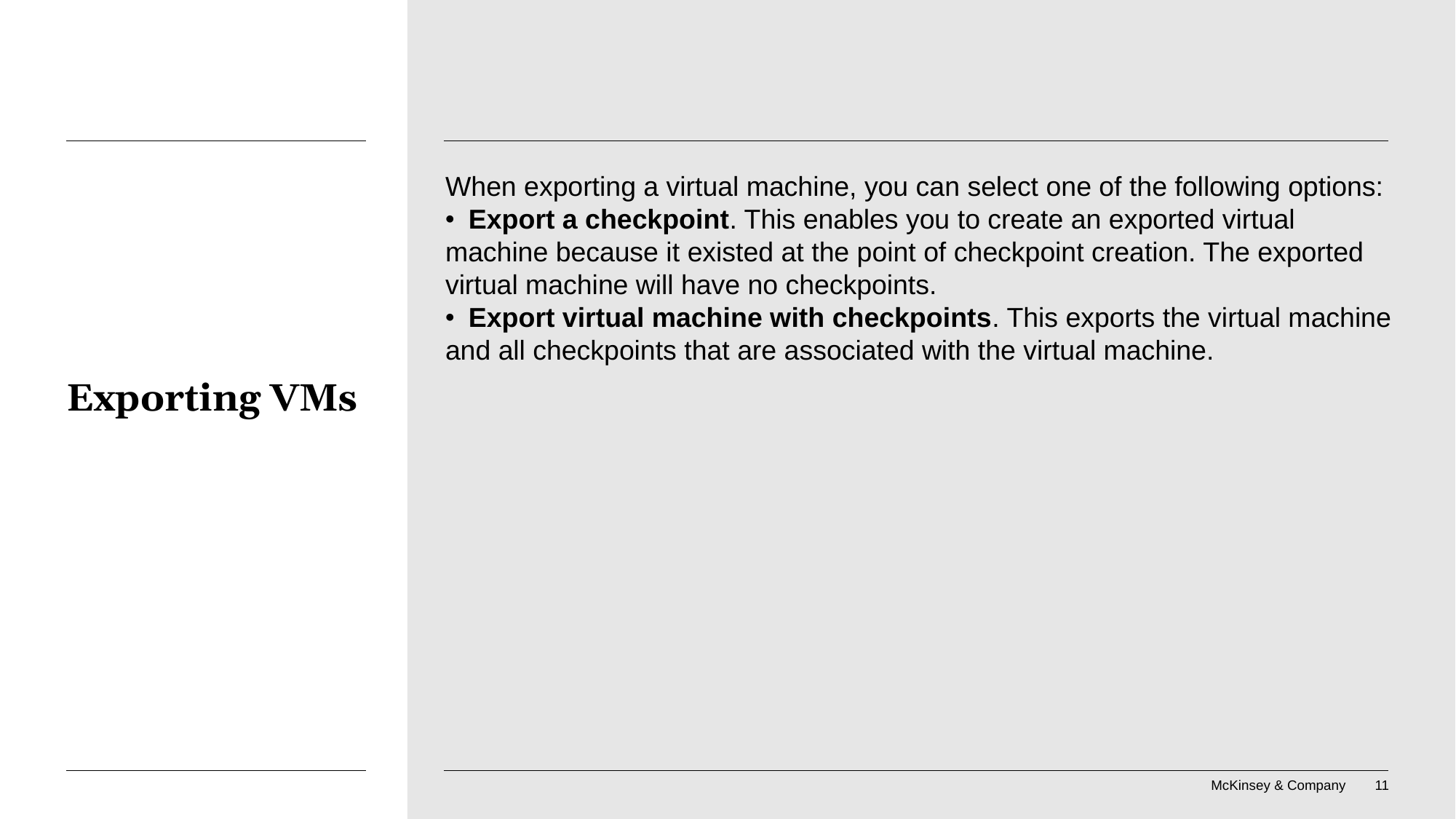

When exporting a virtual machine, you can select one of the following options:
• Export a checkpoint. This enables you to create an exported virtual machine because it existed at the point of checkpoint creation. The exported virtual machine will have no checkpoints.
• Export virtual machine with checkpoints. This exports the virtual machine and all checkpoints that are associated with the virtual machine.
# Exporting VMs